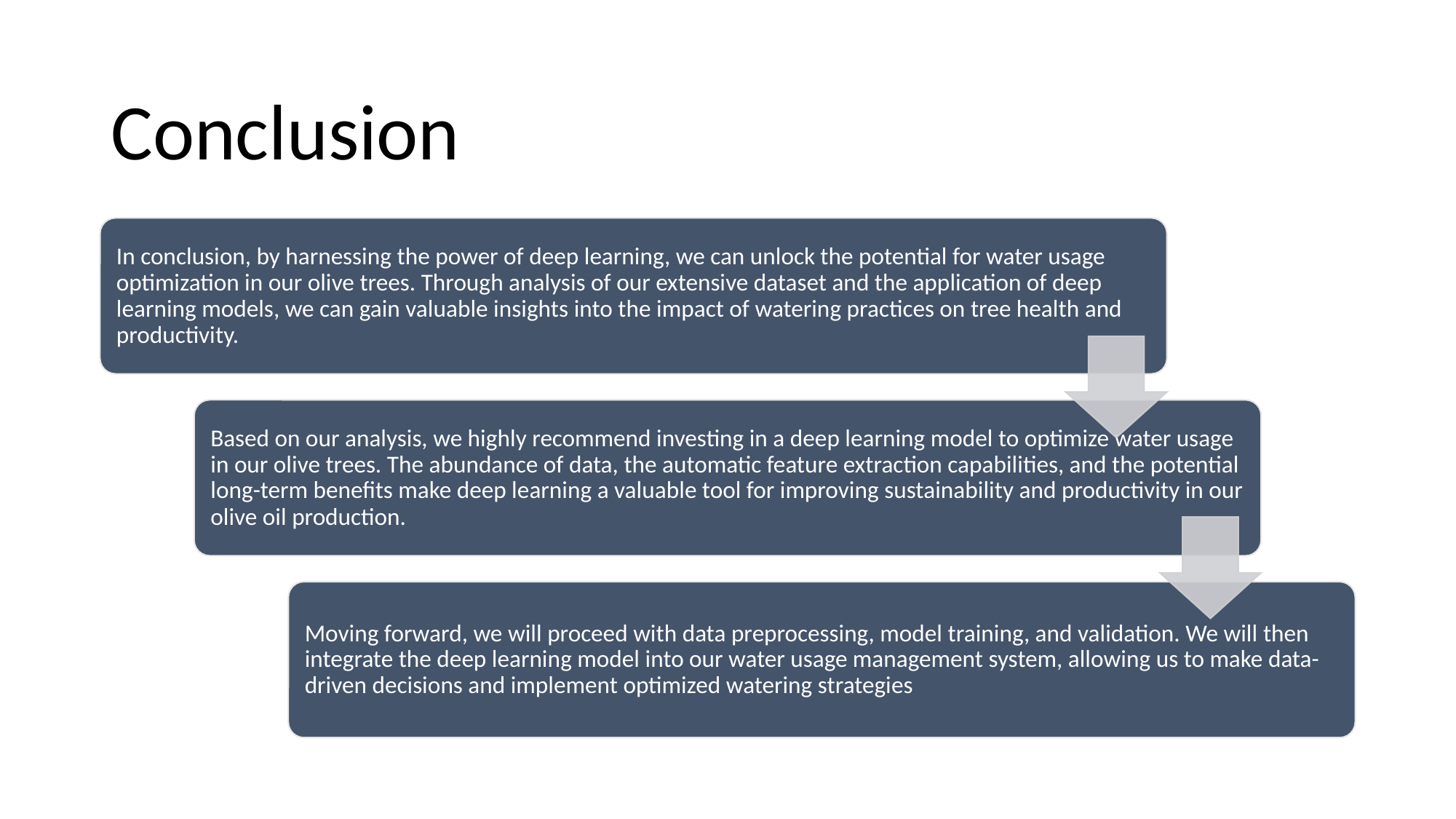

# Conclusion
In conclusion, by harnessing the power of deep learning, we can unlock the potential for water usage optimization in our olive trees. Through analysis of our extensive dataset and the application of deep learning models, we can gain valuable insights into the impact of watering practices on tree health and productivity.
Based on our analysis, we highly recommend investing in a deep learning model to optimize water usage in our olive trees. The abundance of data, the automatic feature extraction capabilities, and the potential long-term benefits make deep learning a valuable tool for improving sustainability and productivity in our olive oil production.
Moving forward, we will proceed with data preprocessing, model training, and validation. We will then integrate the deep learning model into our water usage management system, allowing us to make data-driven decisions and implement optimized watering strategies